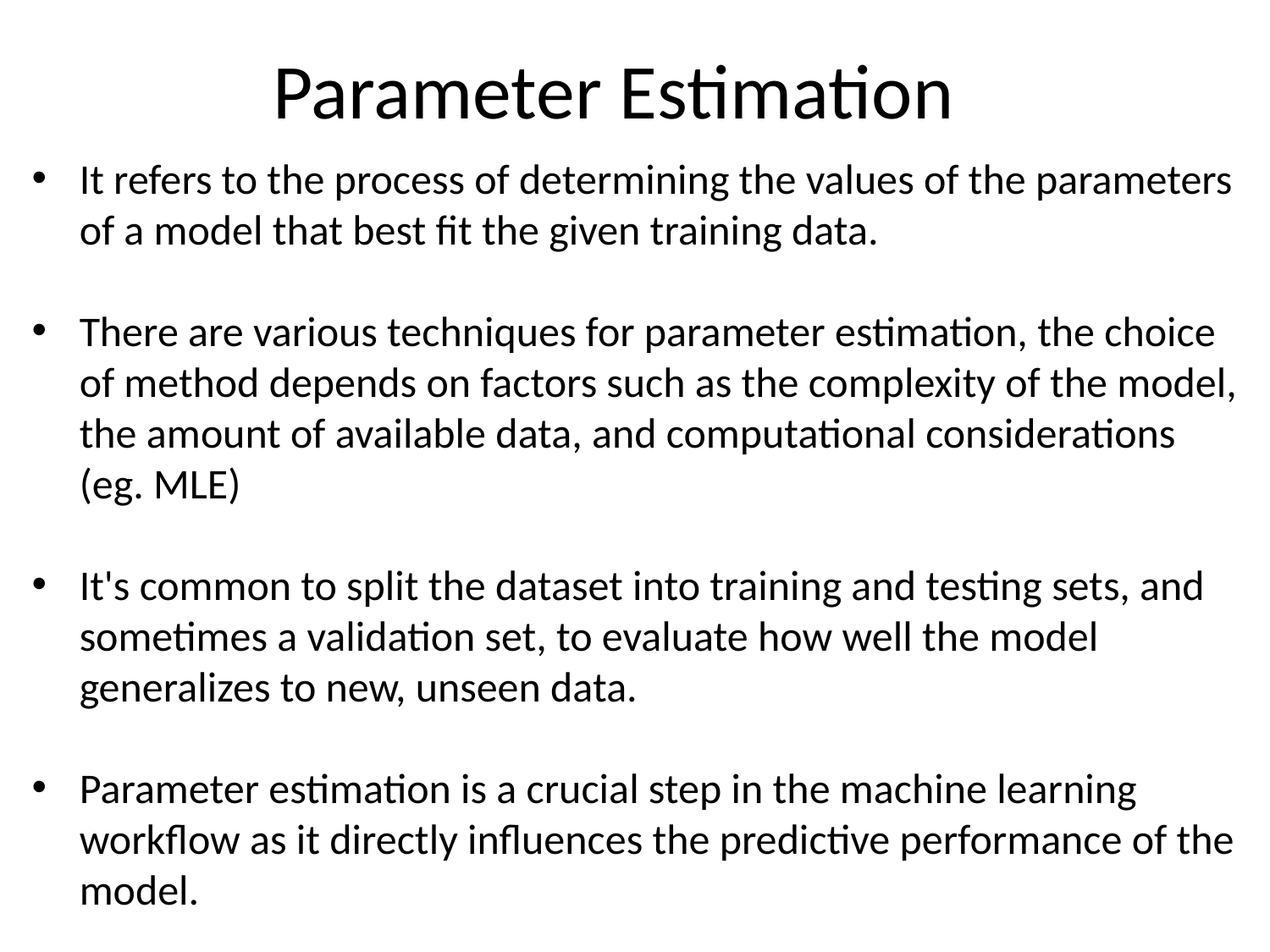

# Parameter Estimation
It refers to the process of determining the values of the parameters of a model that best fit the given training data.

There are various techniques for parameter estimation, the choice of method depends on factors such as the complexity of the model, the amount of available data, and computational considerations  (eg. MLE)

It's common to split the dataset into training and testing sets, and sometimes a validation set, to evaluate how well the model generalizes to new, unseen data.

Parameter estimation is a crucial step in the machine learning workflow as it directly influences the predictive performance of the model.